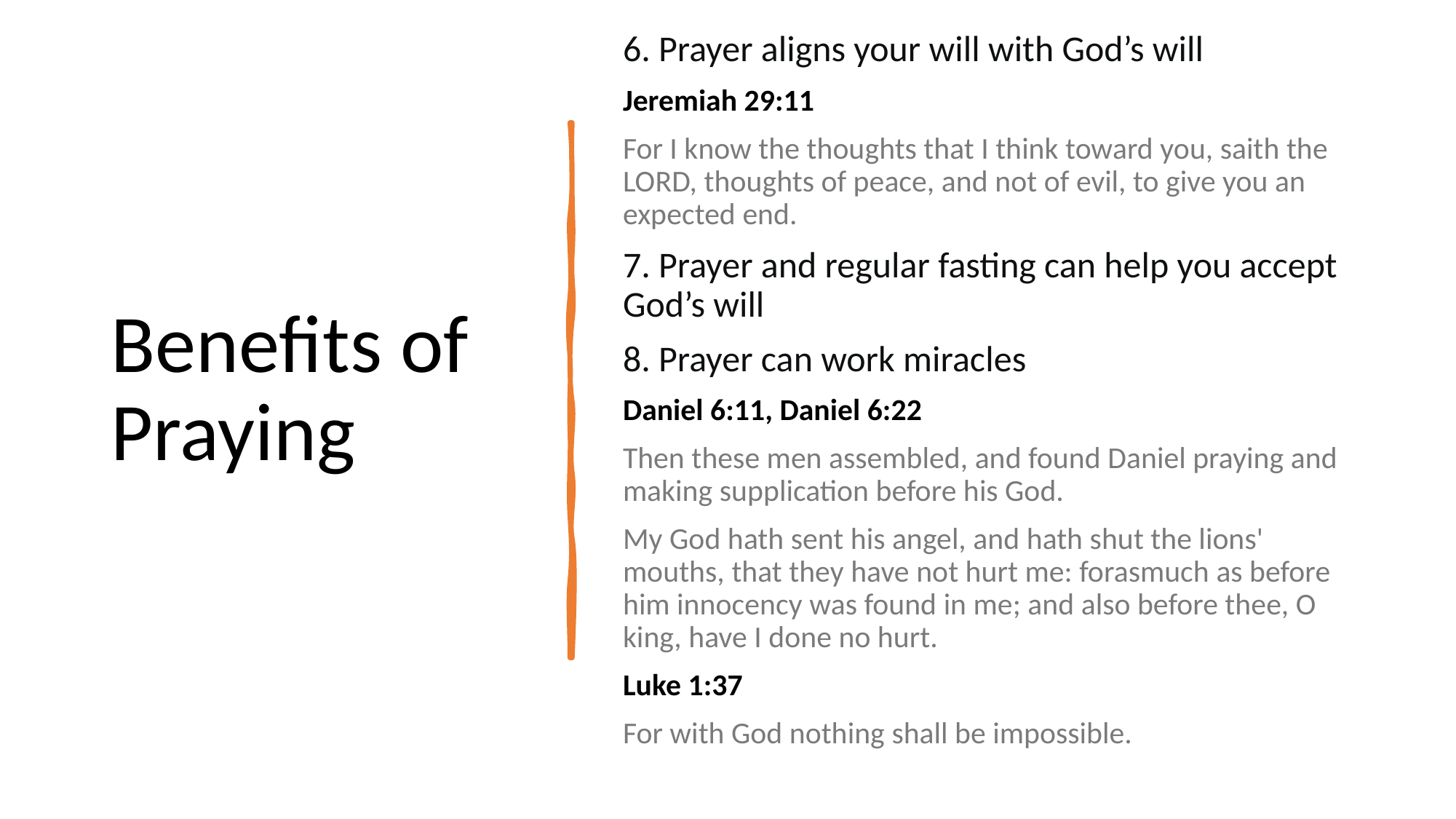

# Benefits of Praying
6. Prayer aligns your will with God’s will
Jeremiah 29:11
For I know the thoughts that I think toward you, saith the LORD, thoughts of peace, and not of evil, to give you an expected end.
7. Prayer and regular fasting can help you accept God’s will
8. Prayer can work miracles
Daniel 6:11, Daniel 6:22
Then these men assembled, and found Daniel praying and making supplication before his God.
My God hath sent his angel, and hath shut the lions' mouths, that they have not hurt me: forasmuch as before him innocency was found in me; and also before thee, O king, have I done no hurt.
Luke 1:37
For with God nothing shall be impossible.